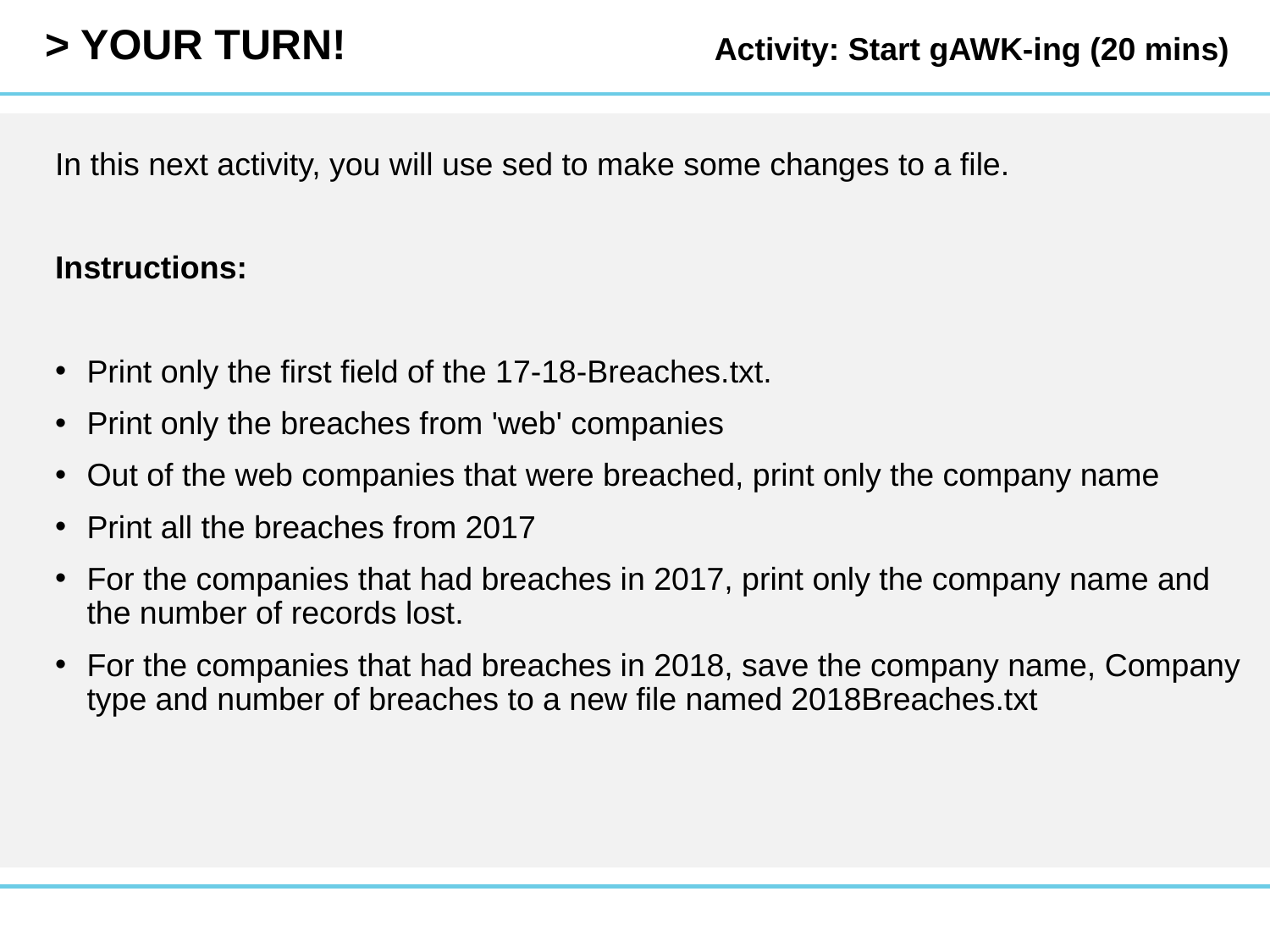

Activity: Start gAWK-ing (20 mins)
In this next activity, you will use sed to make some changes to a file.

Instructions:

Print only the first field of the 17-18-Breaches.txt.
Print only the breaches from 'web' companies
Out of the web companies that were breached, print only the company name
Print all the breaches from 2017
For the companies that had breaches in 2017, print only the company name and the number of records lost.
For the companies that had breaches in 2018, save the company name, Company type and number of breaches to a new file named 2018Breaches.txt